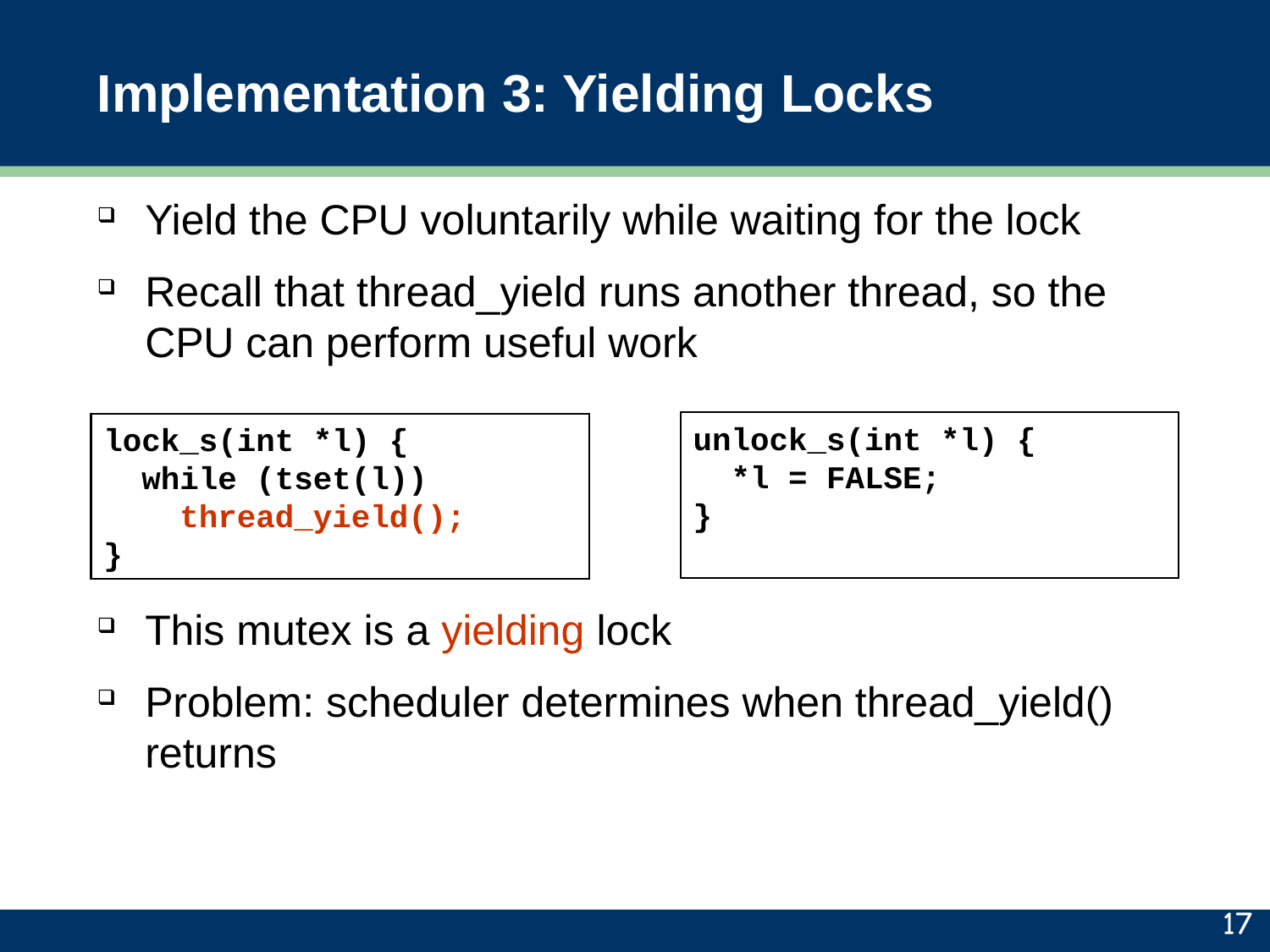

# Implementation 3: Yielding Locks
Yield the CPU voluntarily while waiting for the lock
Recall that thread_yield runs another thread, so the CPU can perform useful work

This mutex is a yielding lock
Problem: scheduler determines when thread_yield() returns

unlock_s(int *l) {
  *l = FALSE;
}

lock_s(int *l) {
  while (tset(l))
    thread_yield();
}
17